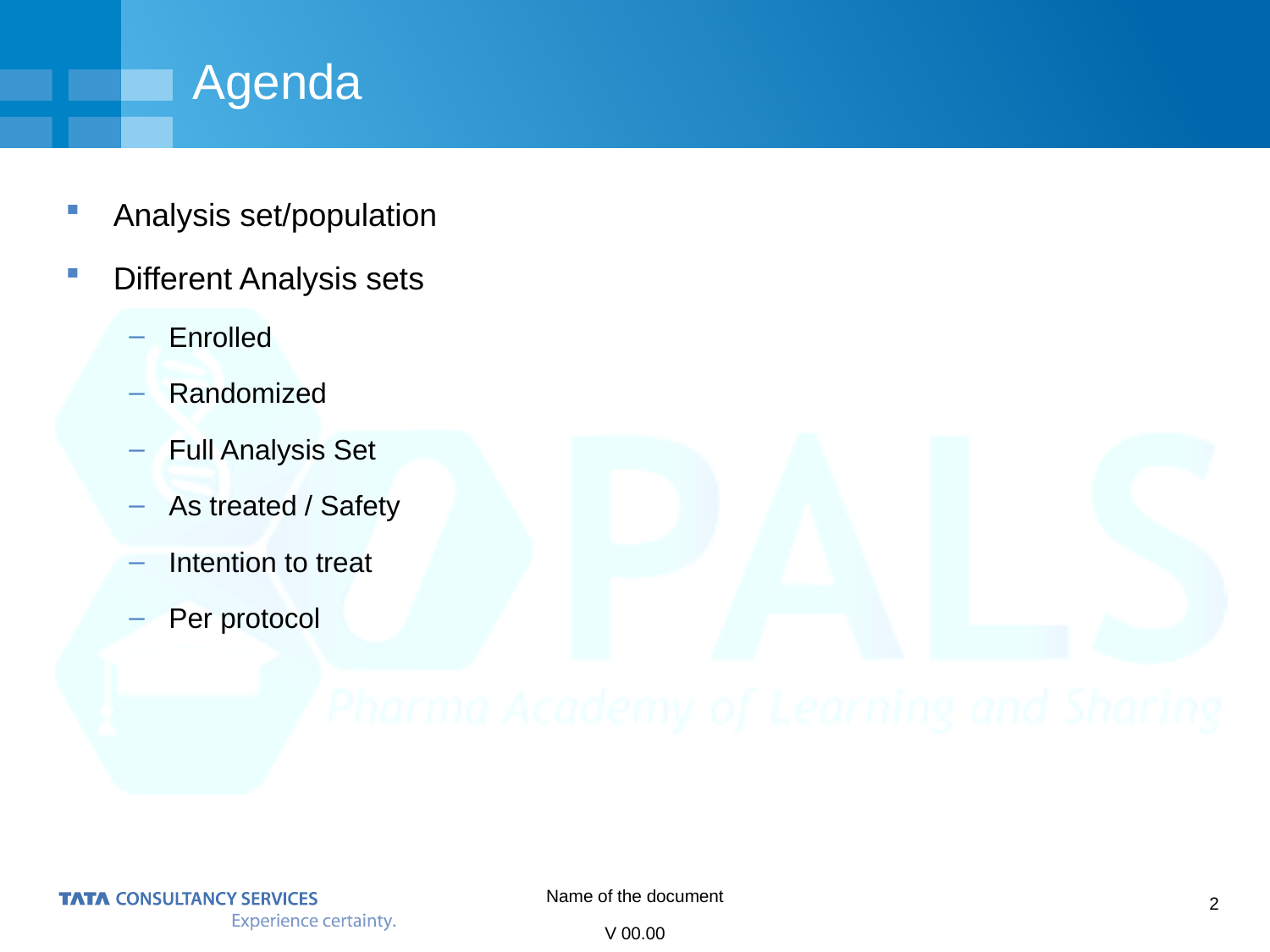

# Agenda
Analysis set/population
Different Analysis sets
Enrolled
Randomized
Full Analysis Set
As treated / Safety
Intention to treat
Per protocol